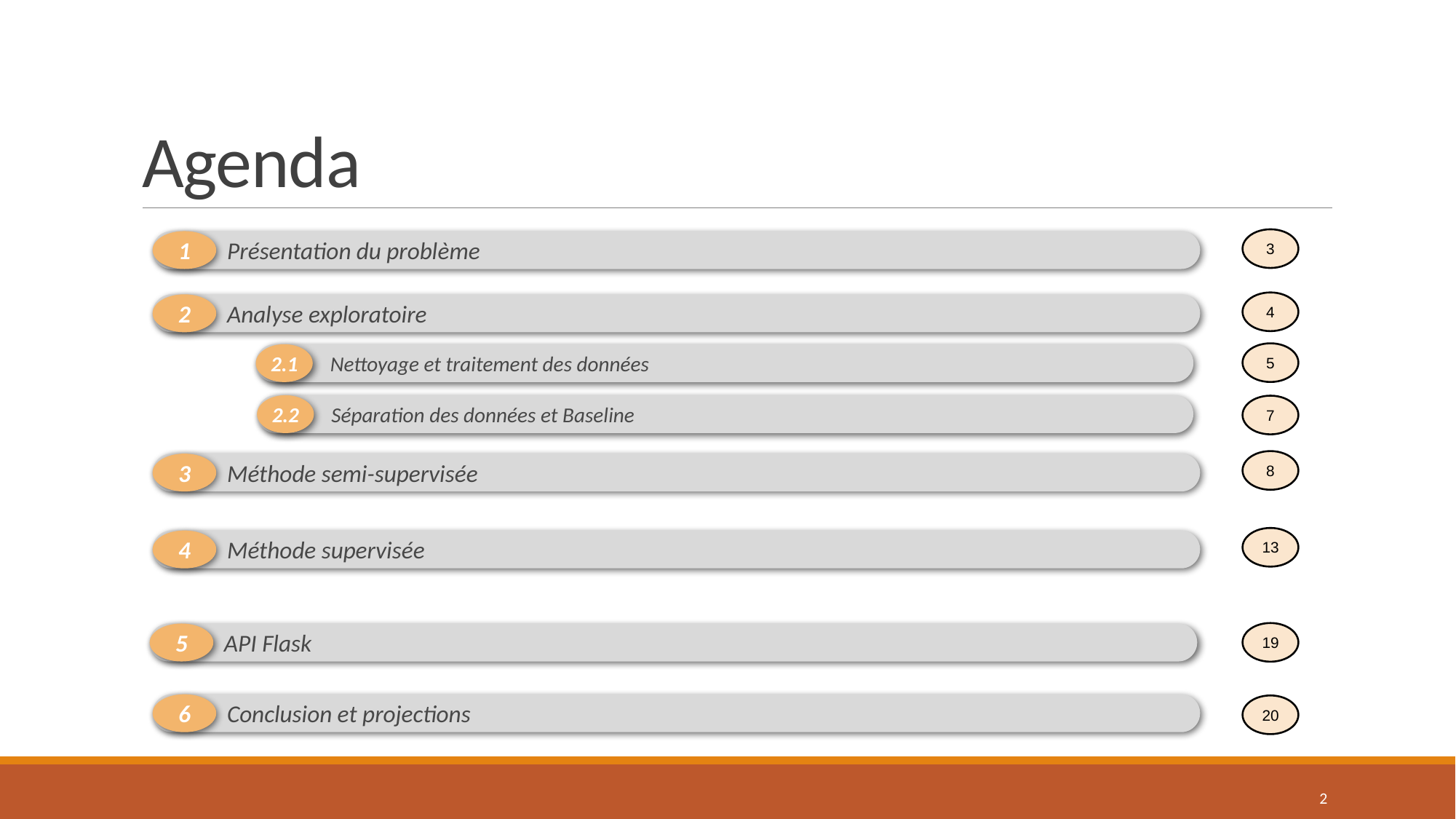

# Agenda
3

1
Présentation du problème
4

2
Analyse exploratoire
5

2.1
Nettoyage et traitement des données

2.2
Séparation des données et Baseline
7
8

3
Méthode semi-supervisée
13

4
Méthode supervisée
19

5
API Flask
16/10/2018
François Lemeille - Projet 5 - Catégorisation de Questions

6
Conclusion et projections
20
2